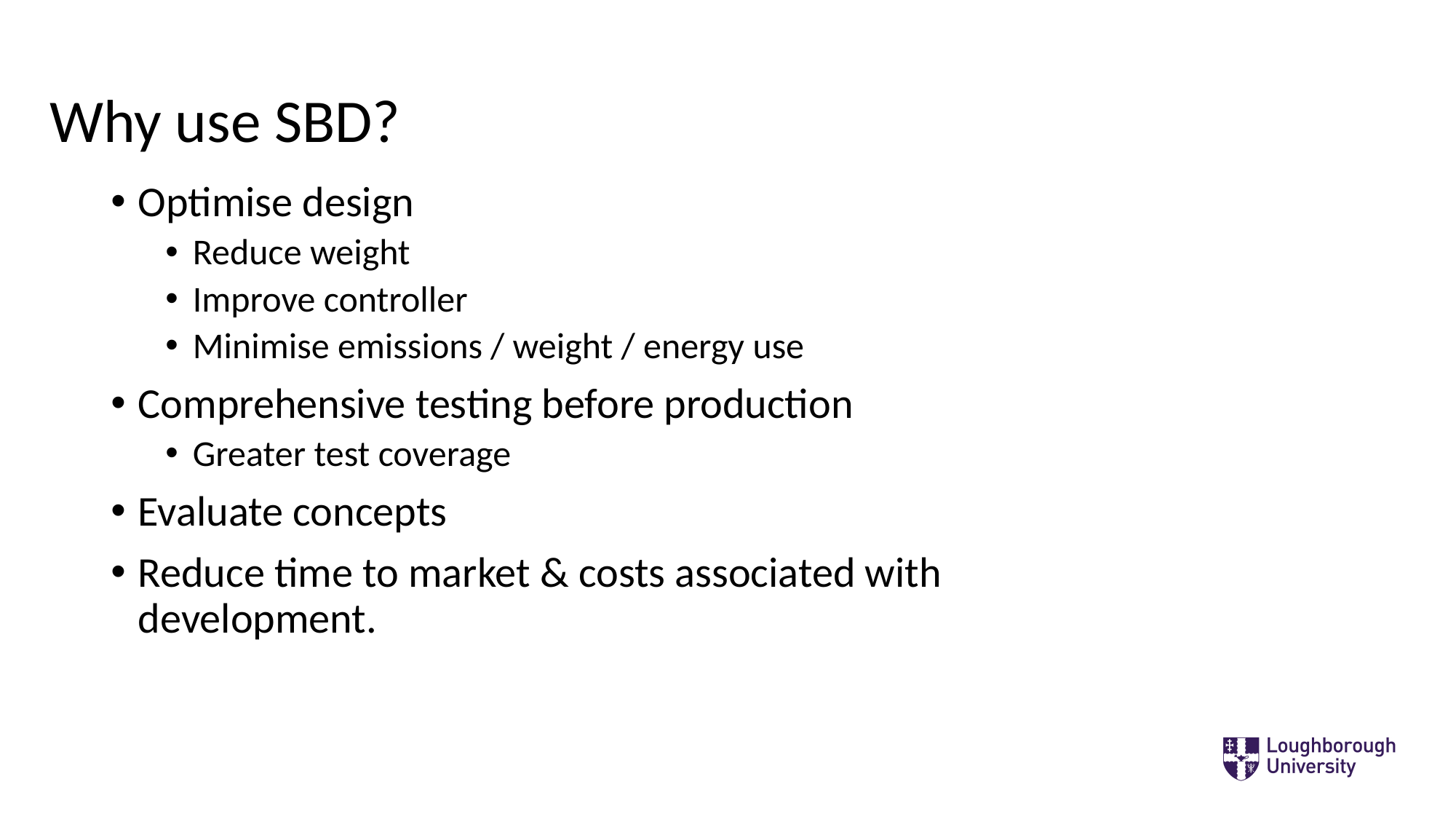

# Why use SBD?
Optimise design
Reduce weight
Improve controller
Minimise emissions / weight / energy use
Comprehensive testing before production
Greater test coverage
Evaluate concepts
Reduce time to market & costs associated with development.